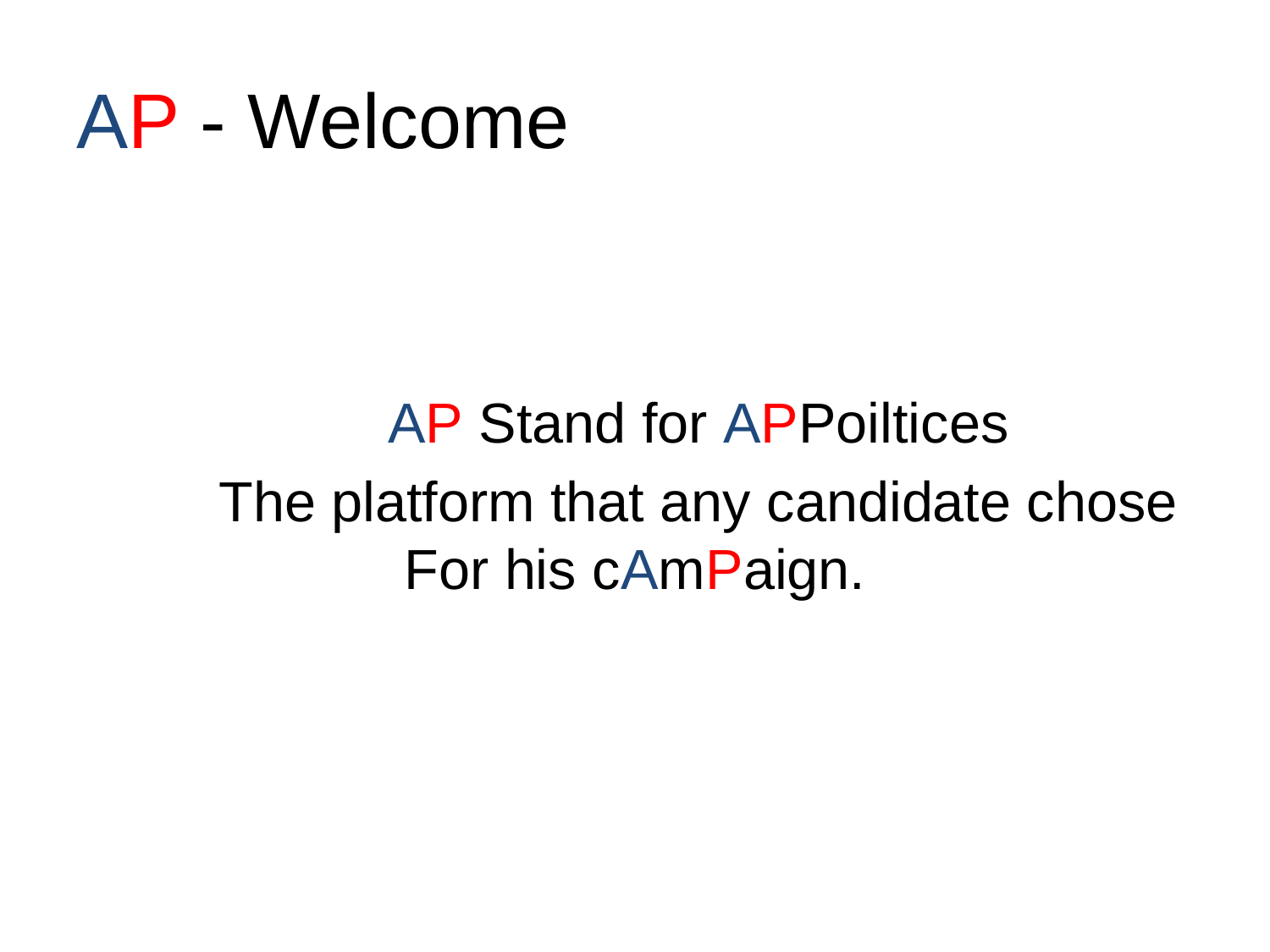

# AP - Welcome

	AP Stand for APPoiltices
	The platform that any candidate chose For his cAmPaign.